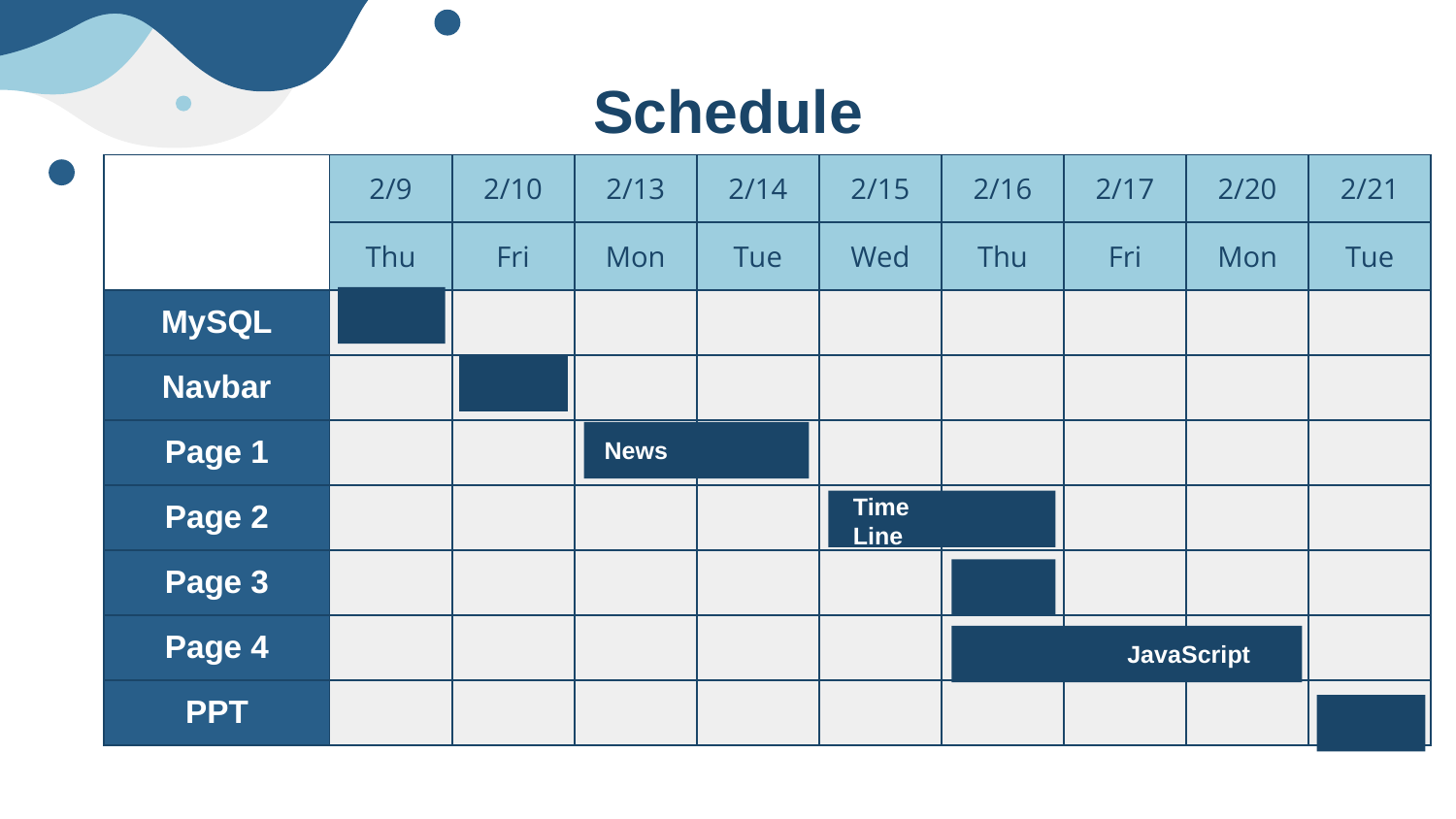

# Schedule
|  | 2/9 | 2/10 | 2/13 | 2/14 | 2/15 | 2/16 | 2/17 | 2/20 | 2/21 |
| --- | --- | --- | --- | --- | --- | --- | --- | --- | --- |
|  | Thu | Fri | Mon | Tue | Wed | Thu | Fri | Mon | Tue |
| MySQL |  |  |  |  |  |  |  |  |  |
| Navbar |  |  |  |  |  |  |  |  |  |
| Page 1 |  |  |  |  |  |  |  |  |  |
| Page 2 |  |  |  |  |  |  |  |  |  |
| Page 3 |  |  |  |  |  |  |  |  |  |
| Page 4 |  |  |  |  |  |  |  |  |  |
| PPT |  |  |  |  |  |  |  |  |  |

News

Time
Line

JavaScript